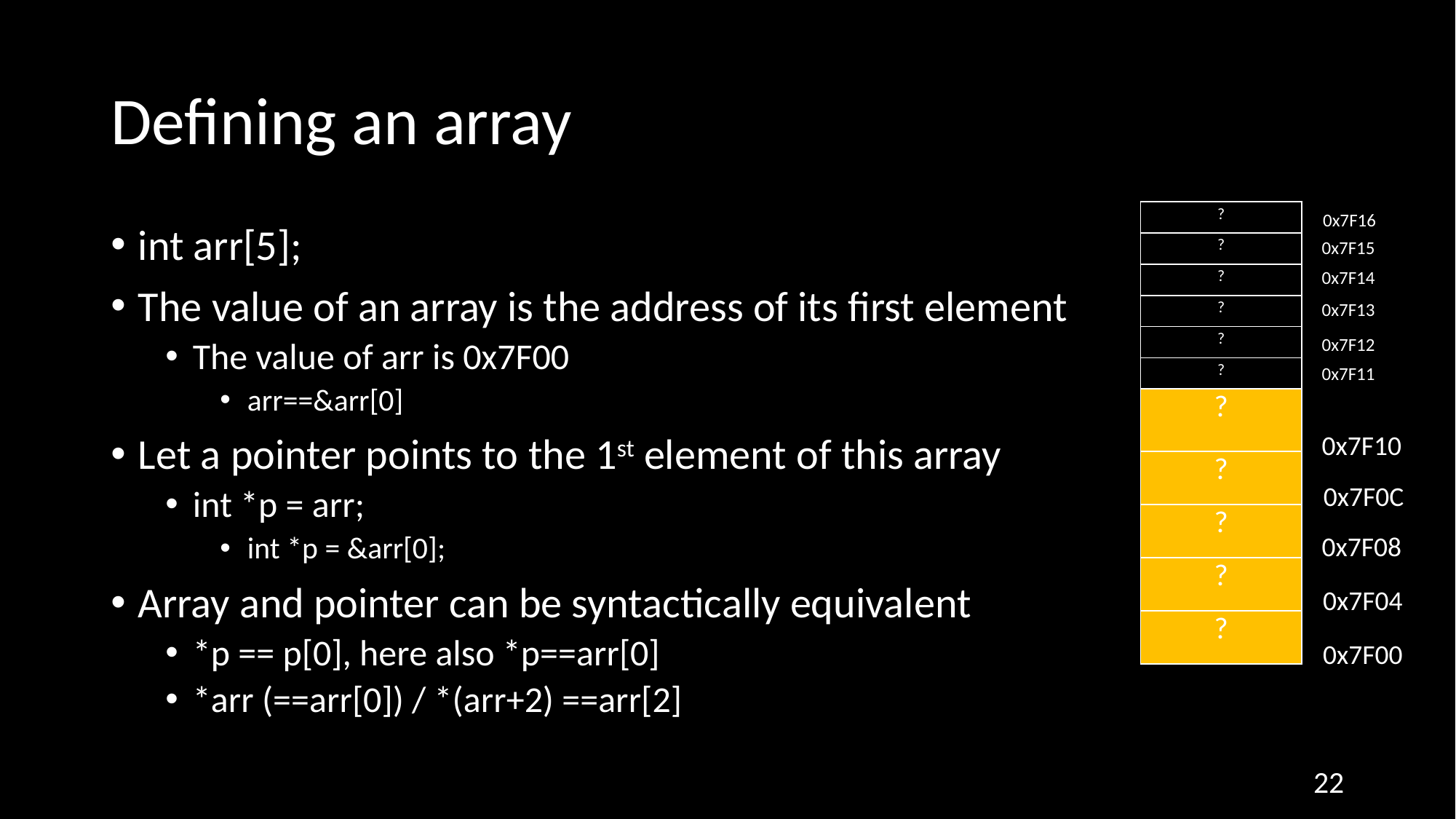

# Defining an array
| ? |
| --- |
| ? |
| ? |
| ? |
| ? |
| ? |
| ? |
| ? |
| ? |
| ? |
| ? |
0x7F16
int arr[5];
The value of an array is the address of its first element
The value of arr is 0x7F00
arr==&arr[0]
Let a pointer points to the 1st element of this array
int *p = arr;
int *p = &arr[0];
Array and pointer can be syntactically equivalent
*p == p[0], here also *p==arr[0]
*arr (==arr[0]) / *(arr+2) ==arr[2]
0x7F15
0x7F14
0x7F13
0x7F12
0x7F11
0x7F10
0x7F0C
0x7F08
0x7F04
0x7F00
22